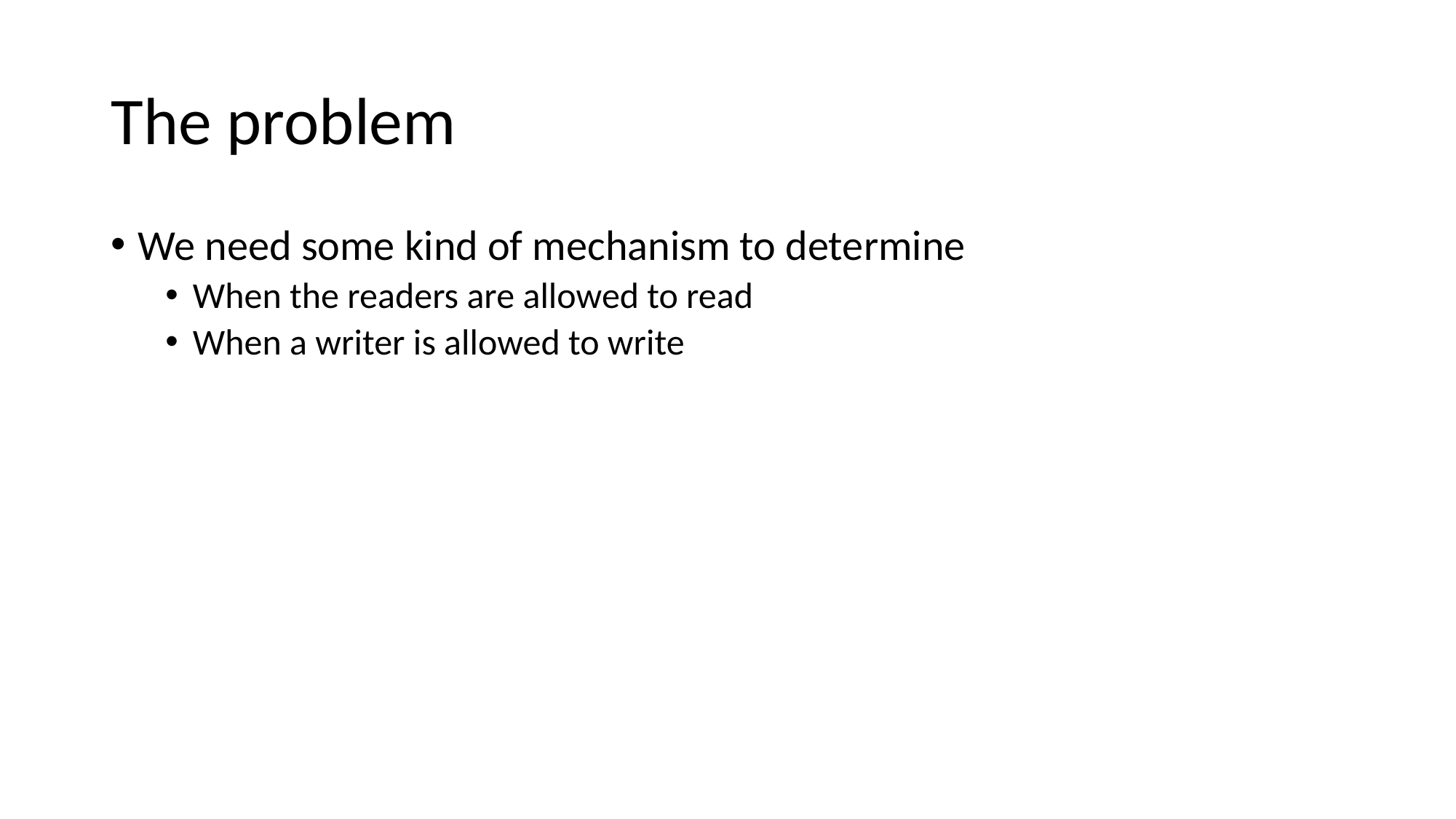

# The problem
We need some kind of mechanism to determine
When the readers are allowed to read
When a writer is allowed to write